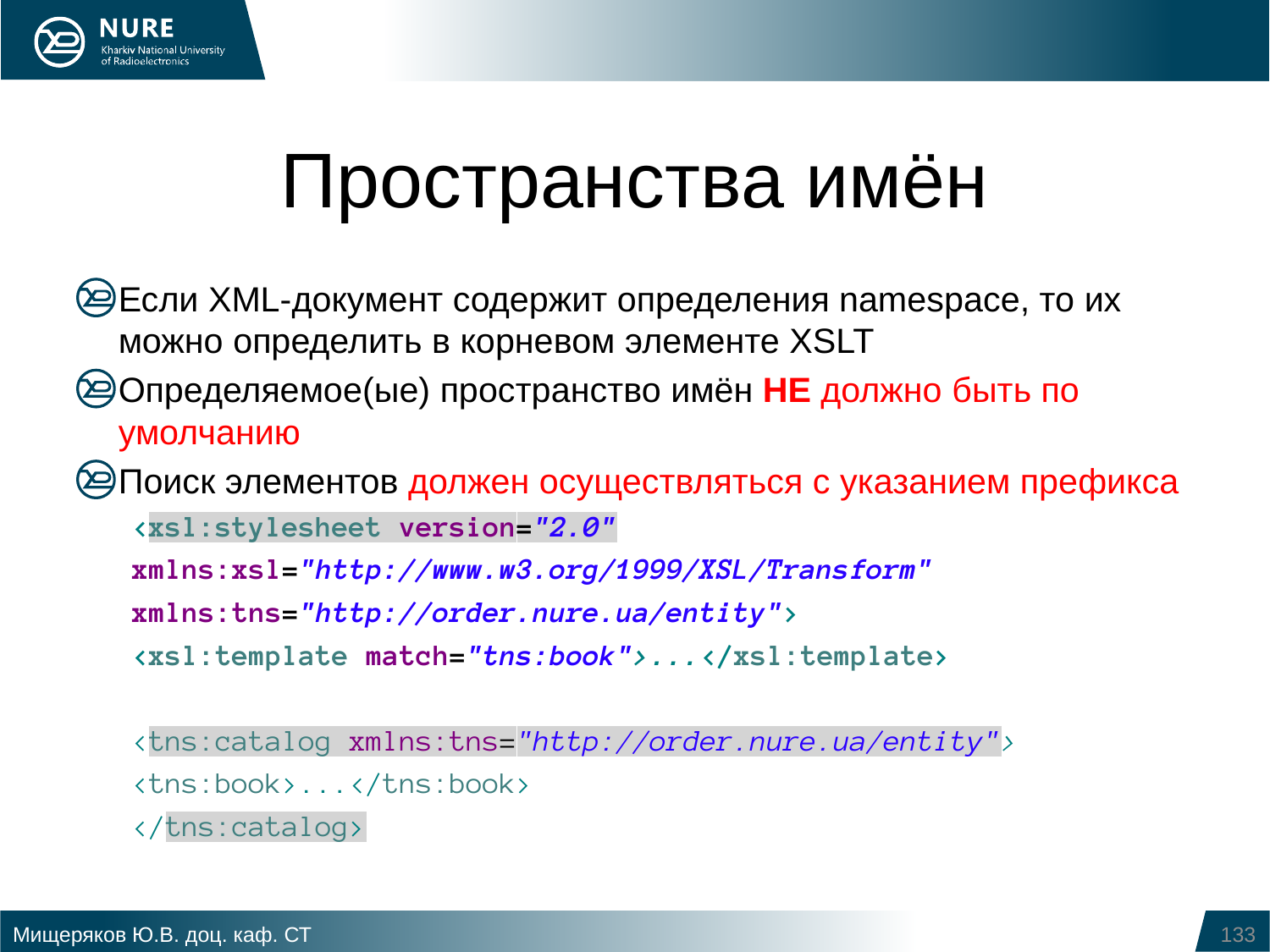

# Пространства имён
Если XML-документ содержит определения namespace, то их можно определить в корневом элементе XSLT
Определяемое(ые) пространство имён НЕ должно быть по умолчанию
Поиск элементов должен осуществляться с указанием префикса
<xsl:stylesheet version="2.0"
xmlns:xsl="http://www.w3.org/1999/XSL/Transform"
xmlns:tns="http://order.nure.ua/entity">
<xsl:template match="tns:book">...</xsl:template>

<tns:catalog xmlns:tns="http://order.nure.ua/entity">
<tns:book>...</tns:book>
</tns:catalog>
Мищеряков Ю.В. доц. каф. СТ
133